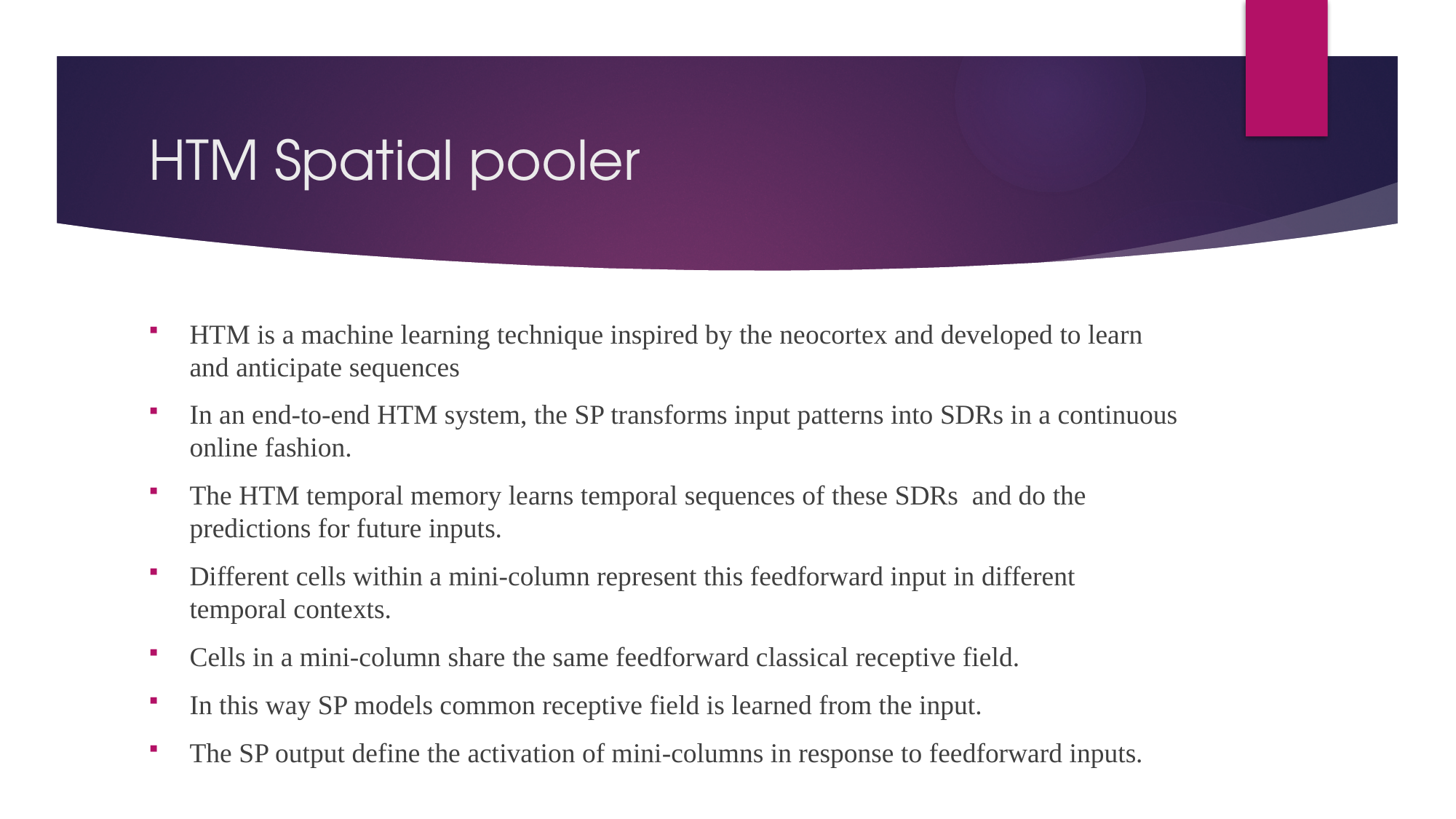

# HTM Spatial pooler
HTM is a machine learning technique inspired by the neocortex and developed to learn and anticipate sequences
In an end-to-end HTM system, the SP transforms input patterns into SDRs in a continuous online fashion.
The HTM temporal memory learns temporal sequences of these SDRs  and do the predictions for future inputs.
Different cells within a mini-column represent this feedforward input in different temporal contexts.
Cells in a mini-column share the same feedforward classical receptive field.
In this way SP models common receptive field is learned from the input.
The SP output define the activation of mini-columns in response to feedforward inputs.